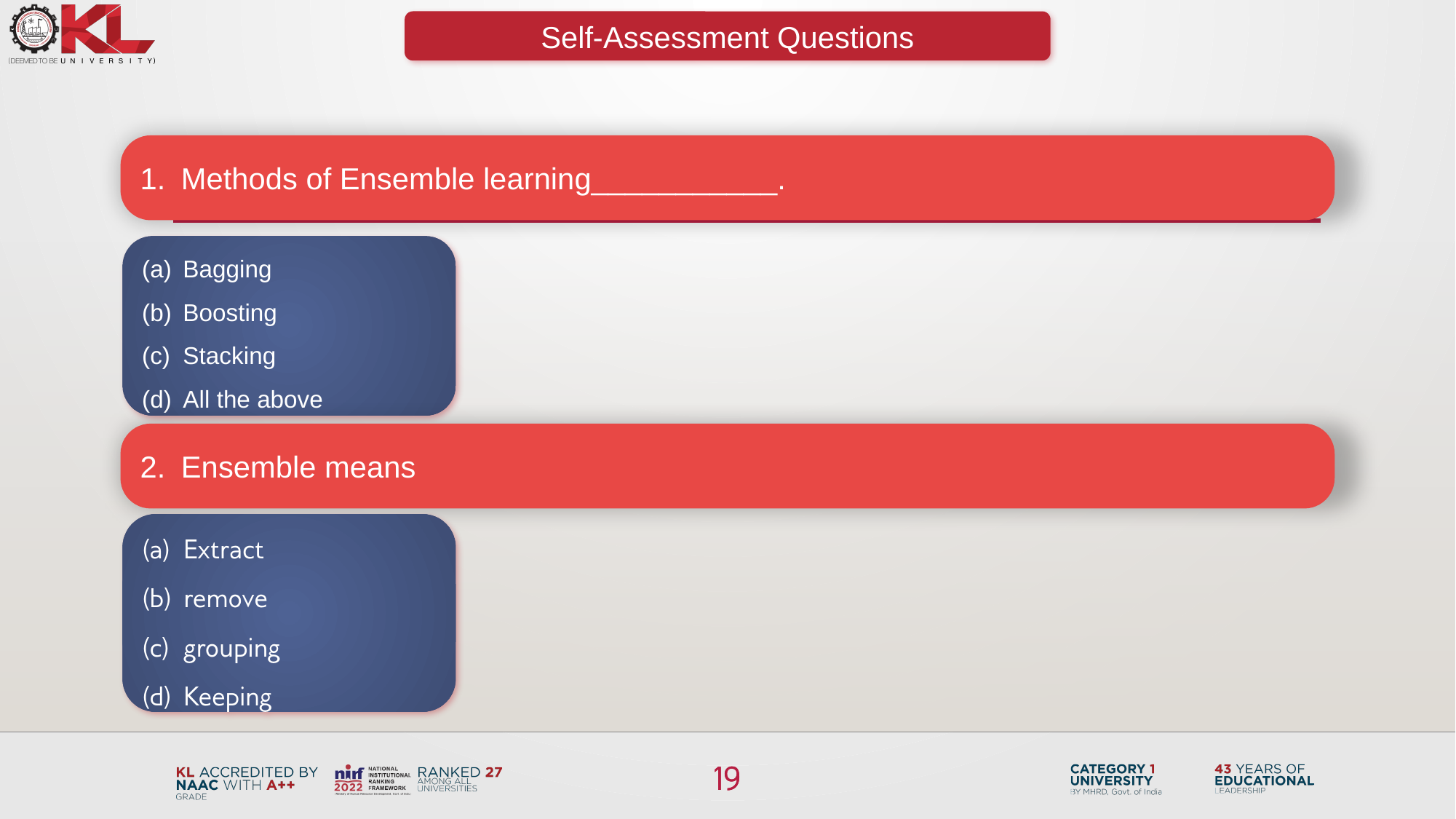

Self-Assessment Questions
Methods of Ensemble learning___________.
Bagging
Boosting
Stacking
All the above
Ensemble means
Extract
remove
grouping
Keeping
19
19